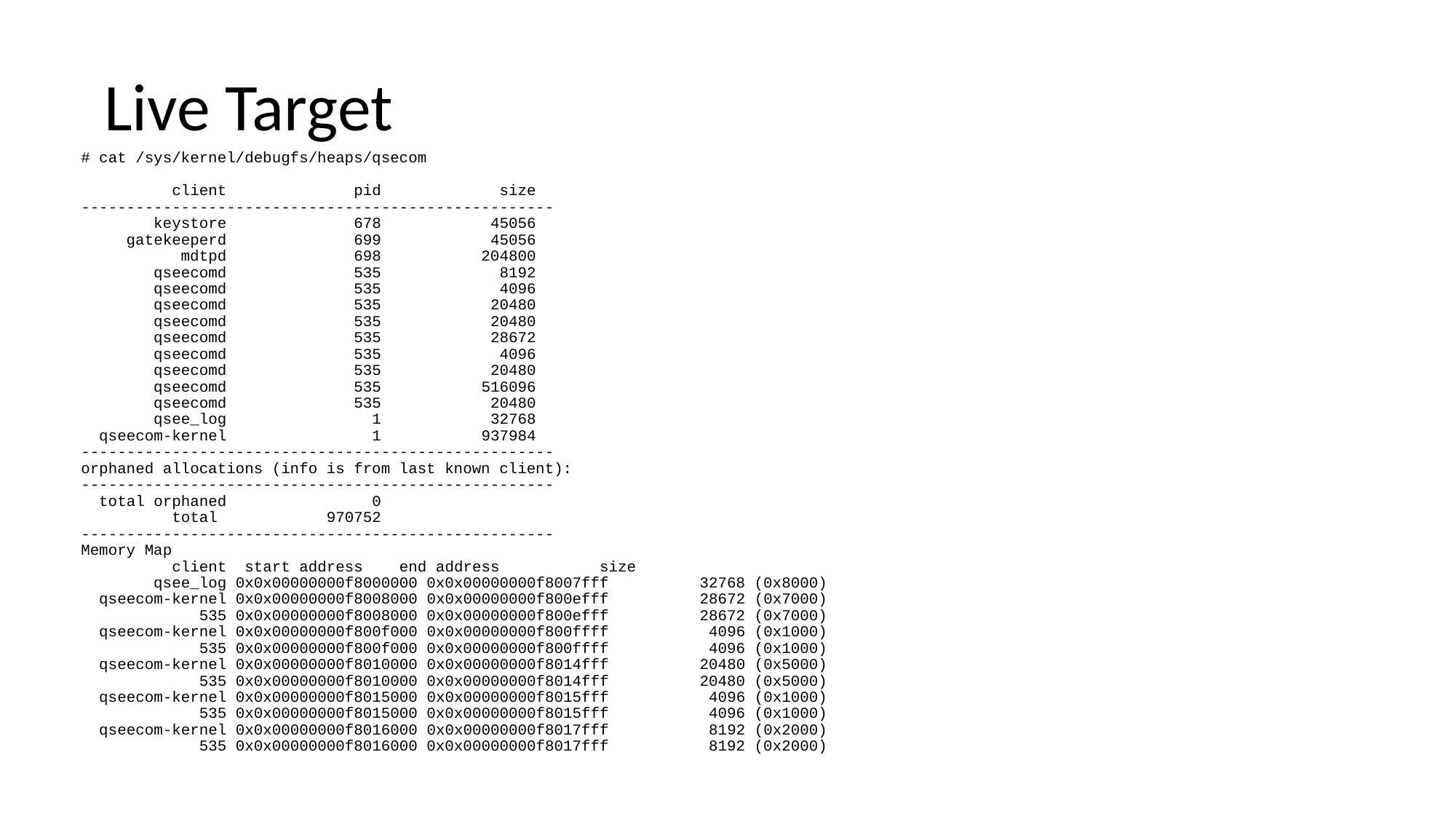

# Live Target
# cat /sys/kernel/debugfs/heaps/qsecom

          client              pid             size
----------------------------------------------------
        keystore              678            45056
     gatekeeperd              699            45056
           mdtpd              698           204800
        qseecomd              535             8192
        qseecomd              535             4096
        qseecomd              535            20480
        qseecomd              535            20480
        qseecomd              535            28672
        qseecomd              535             4096
        qseecomd              535            20480
        qseecomd              535           516096
        qseecomd              535            20480
        qsee_log                1            32768
  qseecom-kernel                1           937984
----------------------------------------------------
orphaned allocations (info is from last known client):
----------------------------------------------------
  total orphaned                0
          total            970752
----------------------------------------------------
Memory Map
          client  start address    end address           size
        qsee_log 0x0x00000000f8000000 0x0x00000000f8007fff          32768 (0x8000)
  qseecom-kernel 0x0x00000000f8008000 0x0x00000000f800efff          28672 (0x7000)
             535 0x0x00000000f8008000 0x0x00000000f800efff          28672 (0x7000)
  qseecom-kernel 0x0x00000000f800f000 0x0x00000000f800ffff           4096 (0x1000)
             535 0x0x00000000f800f000 0x0x00000000f800ffff           4096 (0x1000)
  qseecom-kernel 0x0x00000000f8010000 0x0x00000000f8014fff          20480 (0x5000)
             535 0x0x00000000f8010000 0x0x00000000f8014fff          20480 (0x5000)
  qseecom-kernel 0x0x00000000f8015000 0x0x00000000f8015fff           4096 (0x1000)
             535 0x0x00000000f8015000 0x0x00000000f8015fff           4096 (0x1000)
  qseecom-kernel 0x0x00000000f8016000 0x0x00000000f8017fff           8192 (0x2000)
             535 0x0x00000000f8016000 0x0x00000000f8017fff           8192 (0x2000)